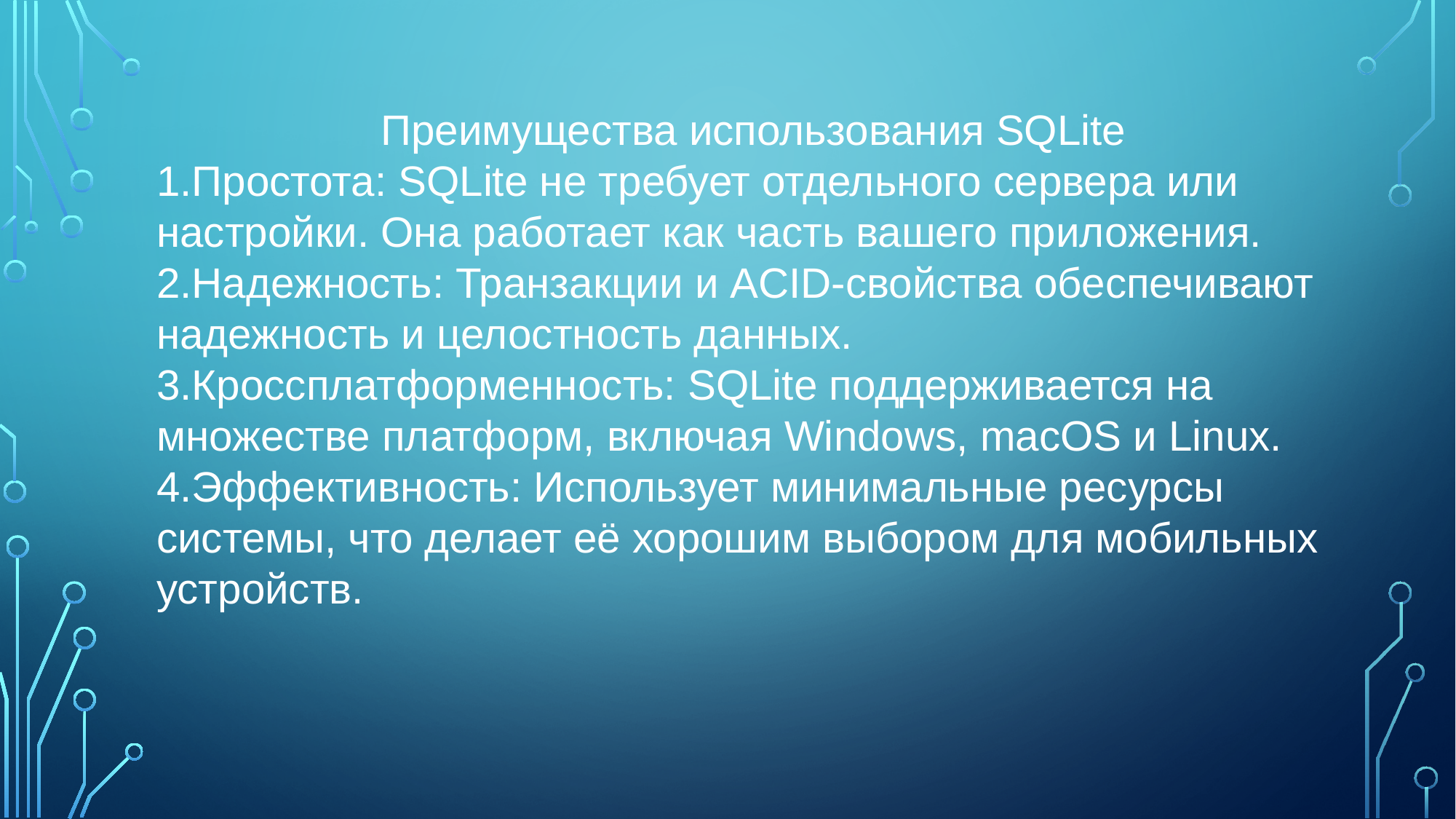

Преимущества использования SQLite
Простота: SQLite не требует отдельного сервера или настройки. Она работает как часть вашего приложения.
Надежность: Транзакции и ACID-свойства обеспечивают надежность и целостность данных.
Кроссплатформенность: SQLite поддерживается на множестве платформ, включая Windows, macOS и Linux.
Эффективность: Использует минимальные ресурсы системы, что делает её хорошим выбором для мобильных устройств.